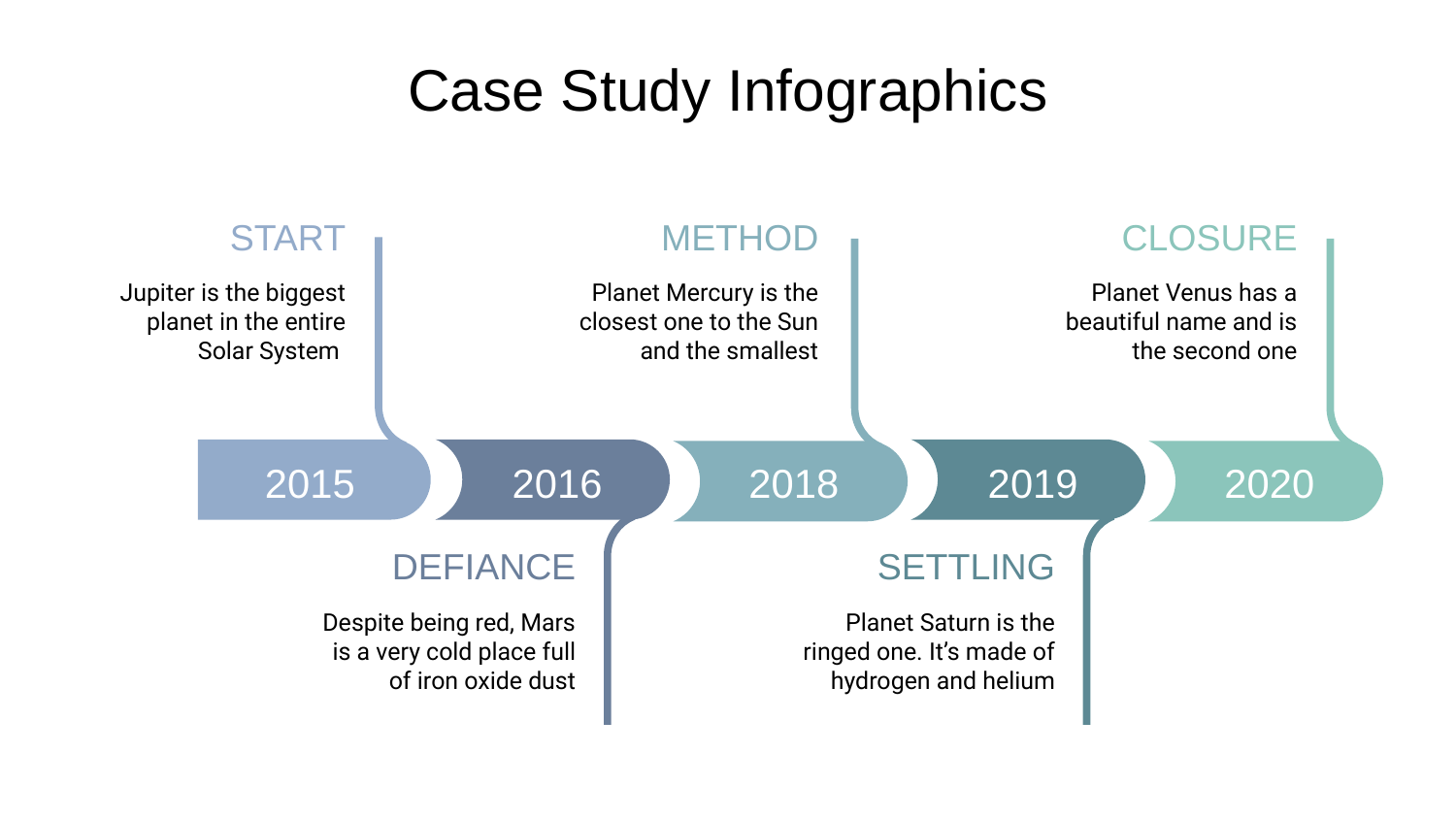

# Case Study Infographics
START
METHOD
CLOSURE

Jupiter is the biggest planet in the entire Solar System
Planet Mercury is the closest one to the Sun and the smallest
Planet Venus has a beautiful name and is the second one

2015
2016
2018
2019
2020
DEFIANCE
SETTLING
Despite being red, Mars is a very cold place full of iron oxide dust
Planet Saturn is the ringed one. It’s made of hydrogen and helium